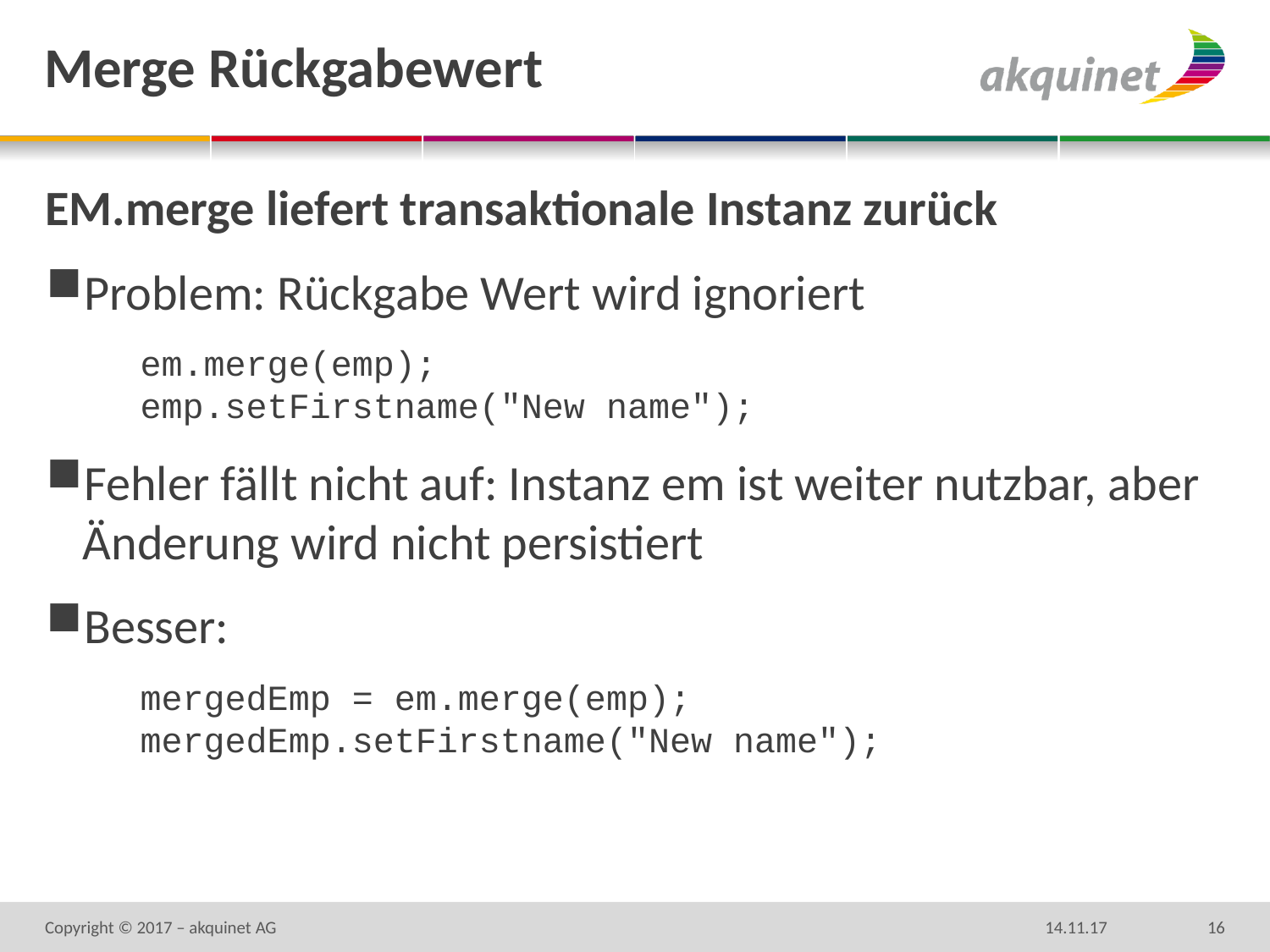

# Merge Rückgabewert
EM.merge liefert transaktionale Instanz zurück
Problem: Rückgabe Wert wird ignoriert
em.merge(emp);
emp.setFirstname("New name");
Fehler fällt nicht auf: Instanz em ist weiter nutzbar, aber Änderung wird nicht persistiert
Besser:
mergedEmp = em.merge(emp);
mergedEmp.setFirstname("New name");

Copyright © 2017 – akquinet AG
14.11.17
16